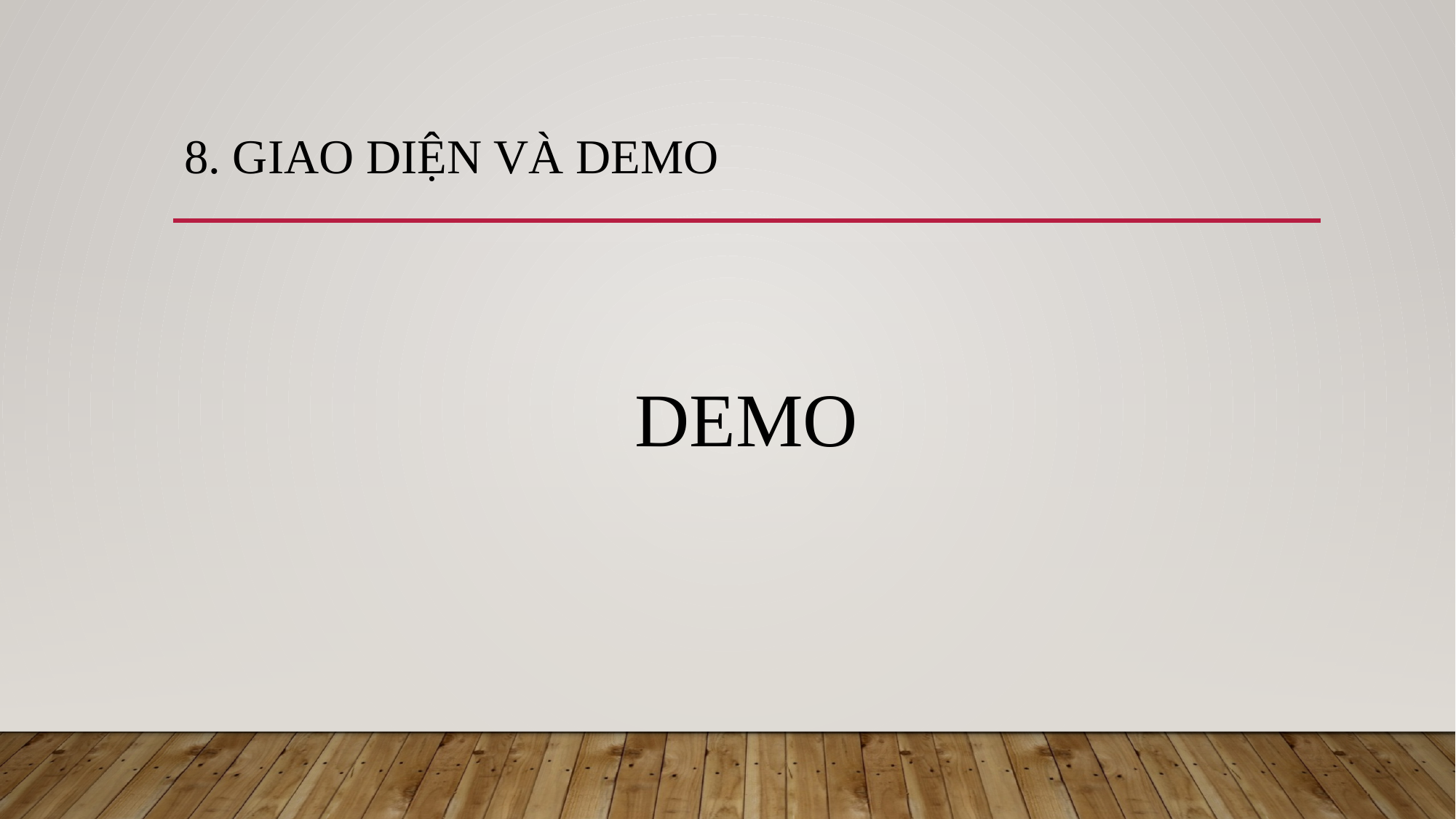

# 8. Giao diện và demo
DEMO